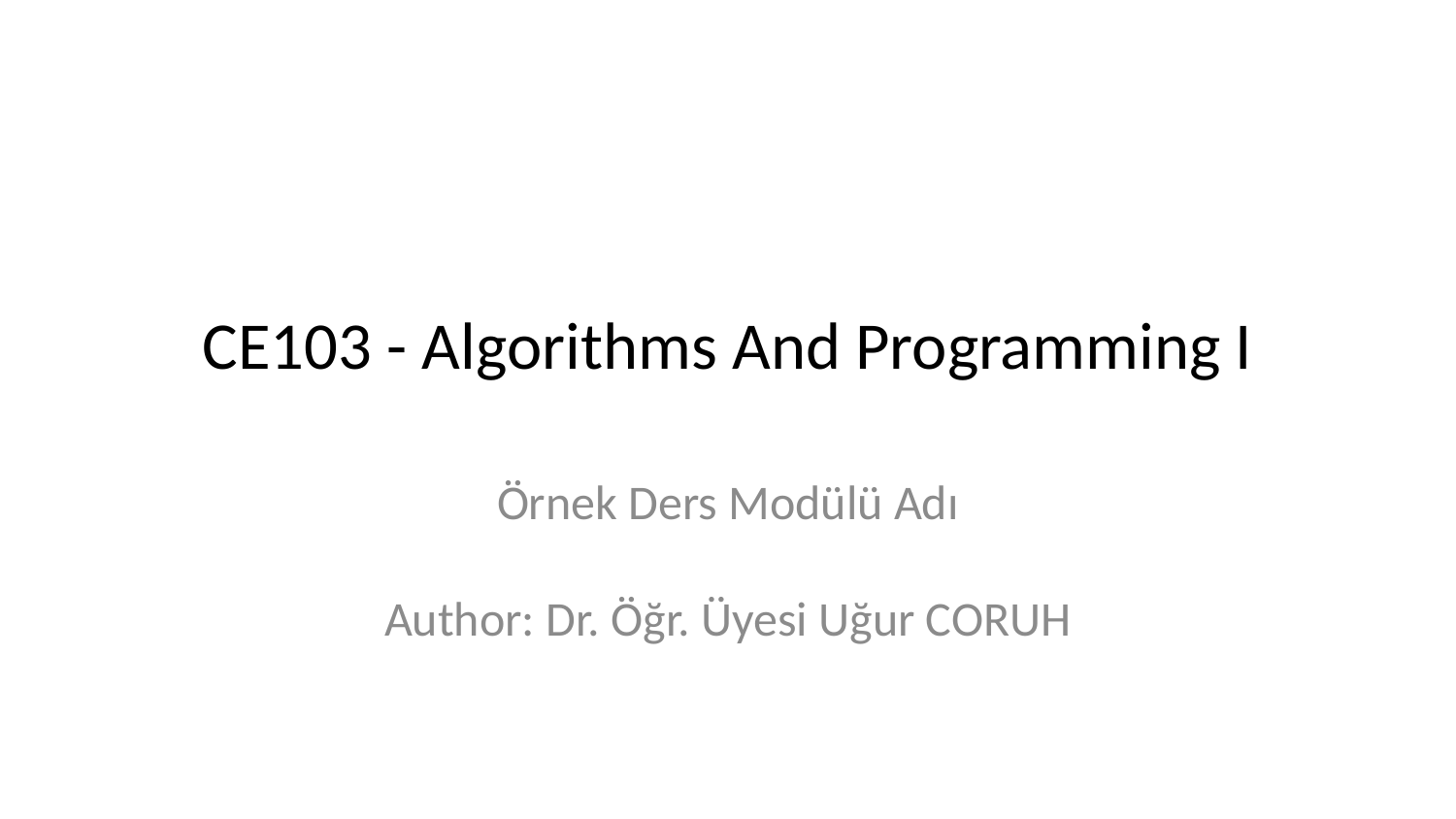

# CE103 - Algorithms And Programming I
Örnek Ders Modülü Adı
Author: Dr. Öğr. Üyesi Uğur CORUH